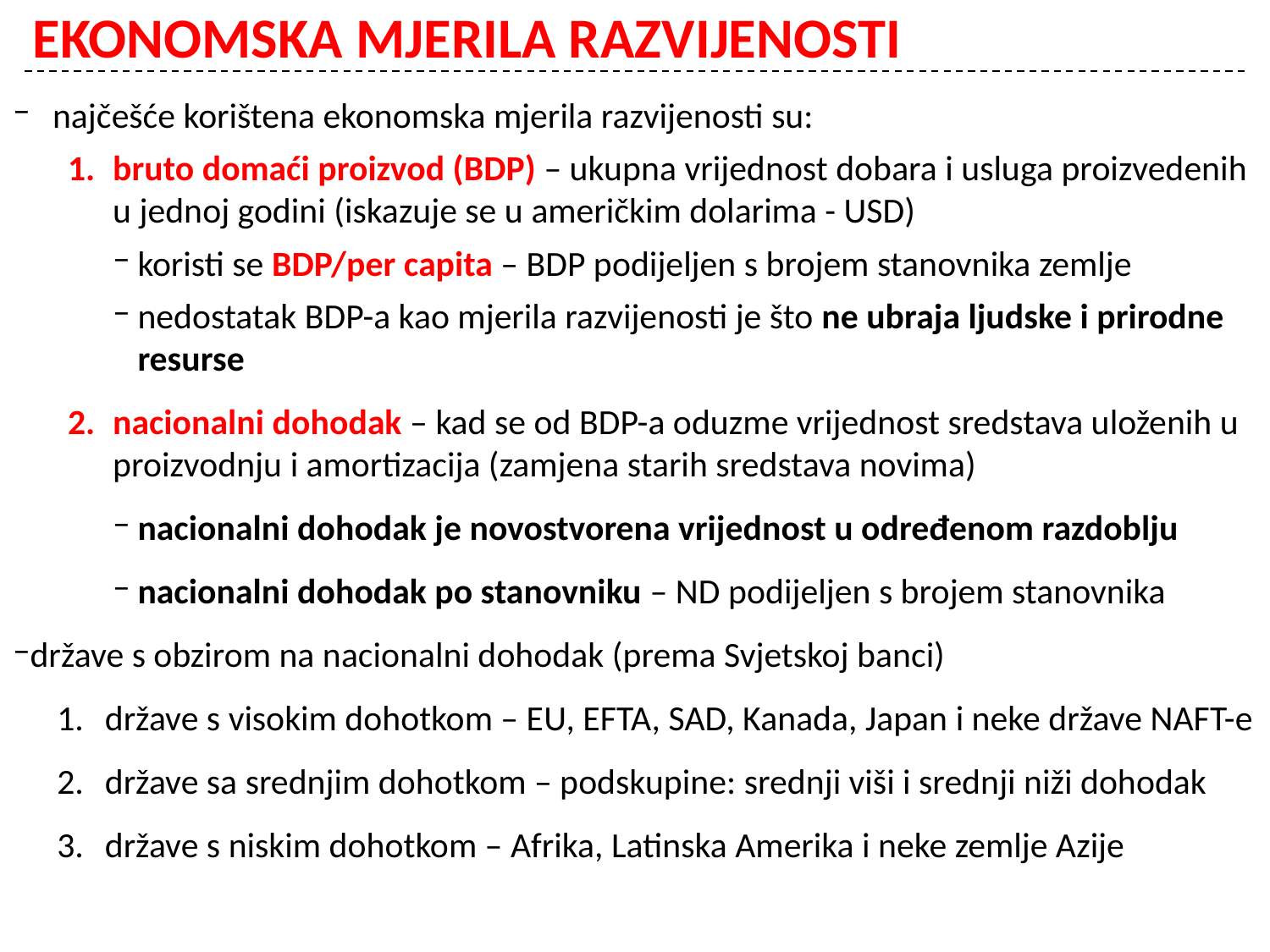

# EKONOMSKA MJERILA RAZVIJENOSTI
najčešće korištena ekonomska mjerila razvijenosti su:
bruto domaći proizvod (BDP) – ukupna vrijednost dobara i usluga proizvedenih u jednoj godini (iskazuje se u američkim dolarima - USD)
koristi se BDP/per capita – BDP podijeljen s brojem stanovnika zemlje
nedostatak BDP-a kao mjerila razvijenosti je što ne ubraja ljudske i prirodne resurse
nacionalni dohodak – kad se od BDP-a oduzme vrijednost sredstava uloženih u proizvodnju i amortizacija (zamjena starih sredstava novima)
nacionalni dohodak je novostvorena vrijednost u određenom razdoblju
nacionalni dohodak po stanovniku – ND podijeljen s brojem stanovnika
države s obzirom na nacionalni dohodak (prema Svjetskoj banci)
države s visokim dohotkom – EU, EFTA, SAD, Kanada, Japan i neke države NAFT-e
države sa srednjim dohotkom – podskupine: srednji viši i srednji niži dohodak
države s niskim dohotkom – Afrika, Latinska Amerika i neke zemlje Azije